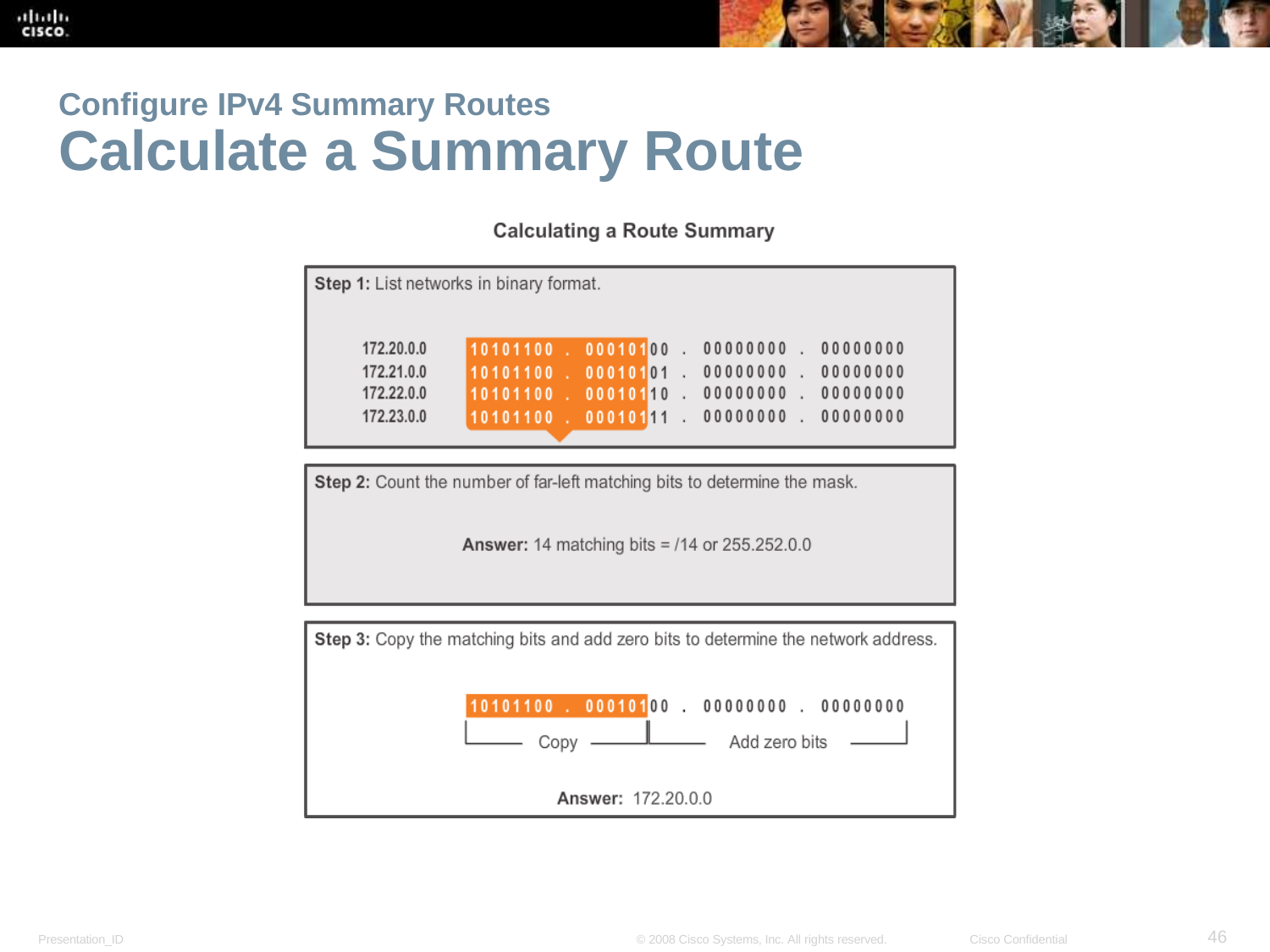

Configure IPv4 Summary Routes
Calculate a Summary Route

46
Presentation_ID
© 2008 Cisco Systems, Inc. All rights reserved.
Cisco Confidential